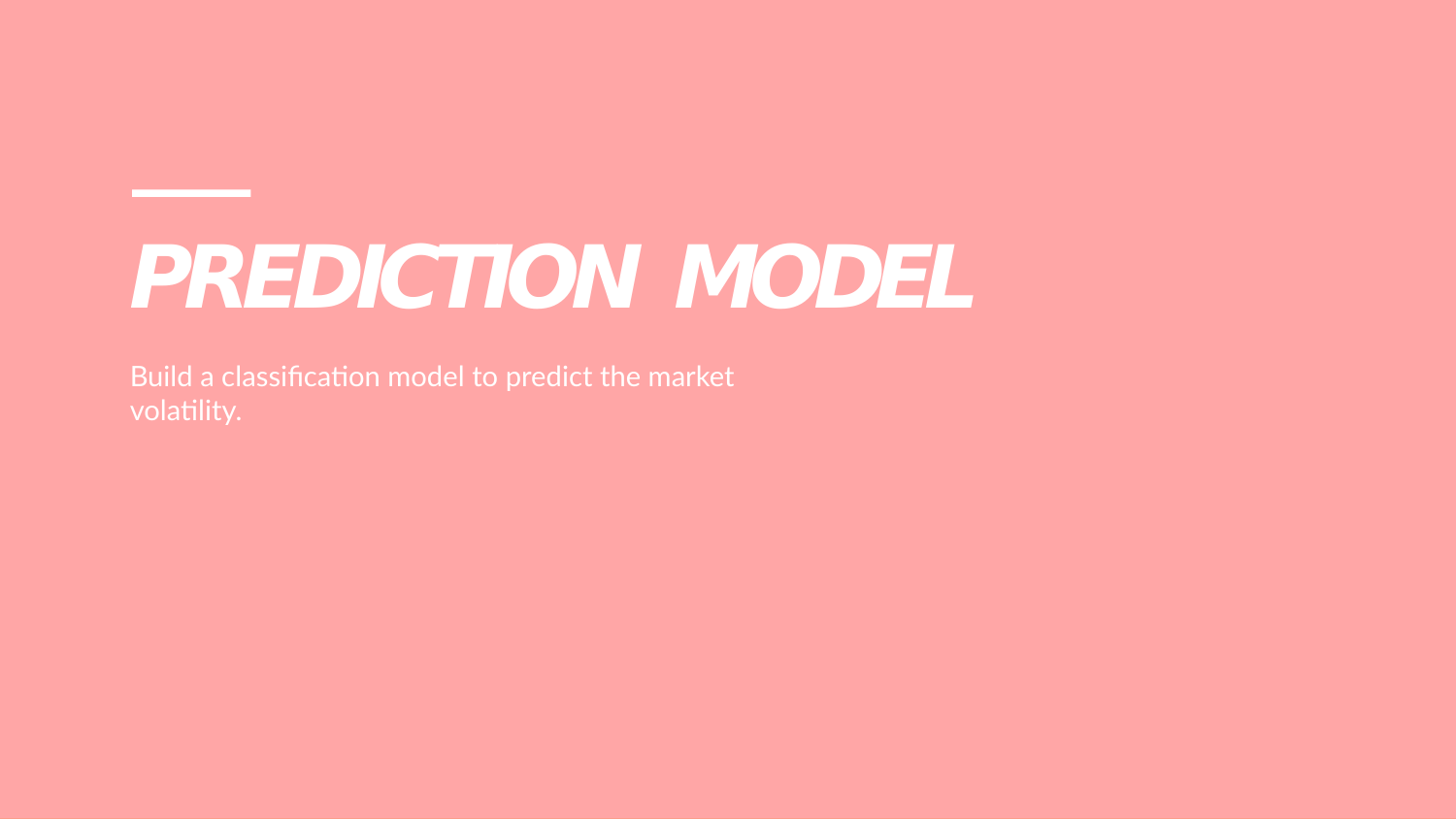

PREDICTION MODEL
Build a classification model to predict the market volatility.